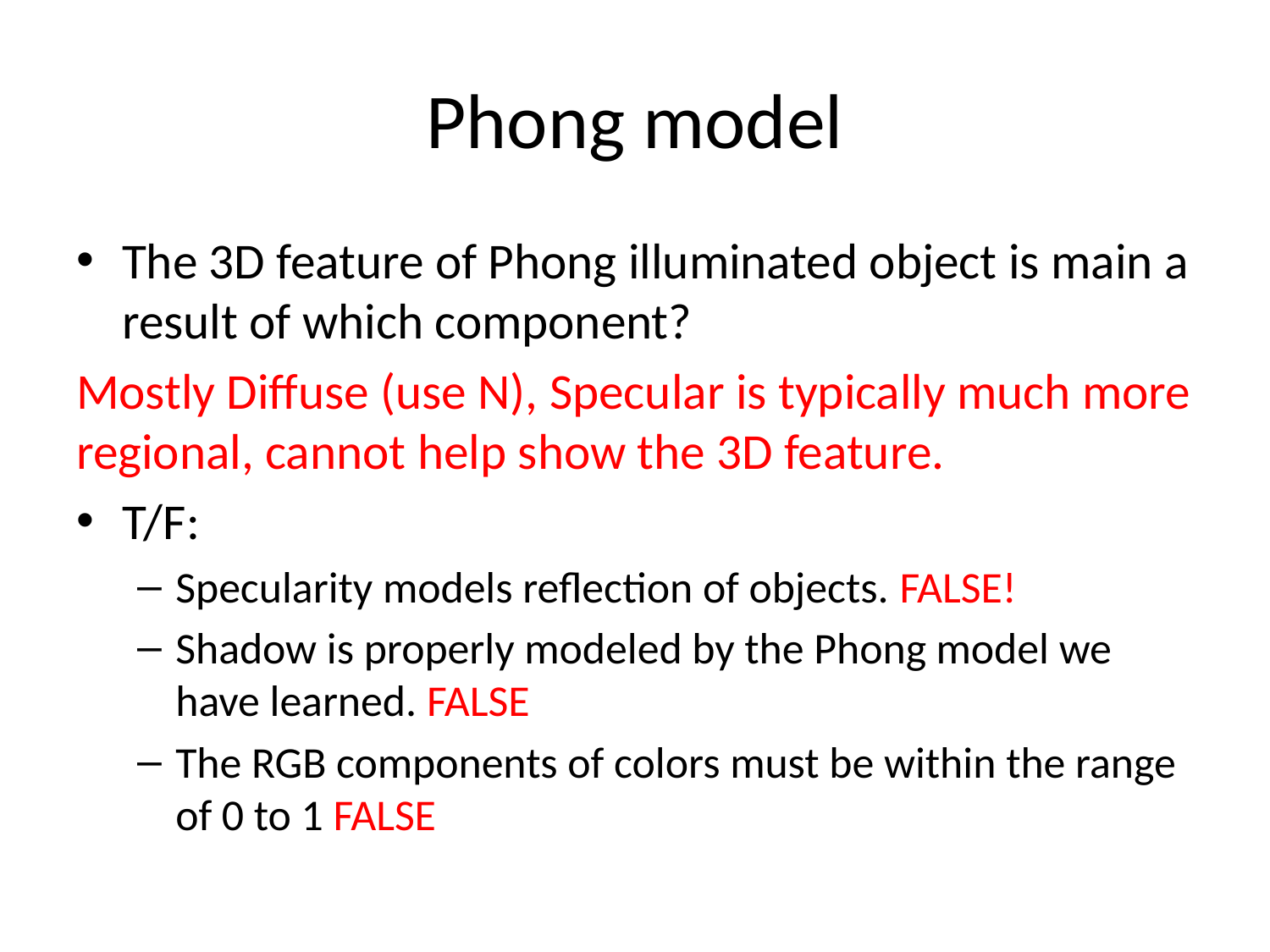

# Phong model
The 3D feature of Phong illuminated object is main a result of which component?
Mostly Diffuse (use N), Specular is typically much more regional, cannot help show the 3D feature.
T/F:
Specularity models reflection of objects. FALSE!
Shadow is properly modeled by the Phong model we have learned. FALSE
The RGB components of colors must be within the range of 0 to 1 FALSE